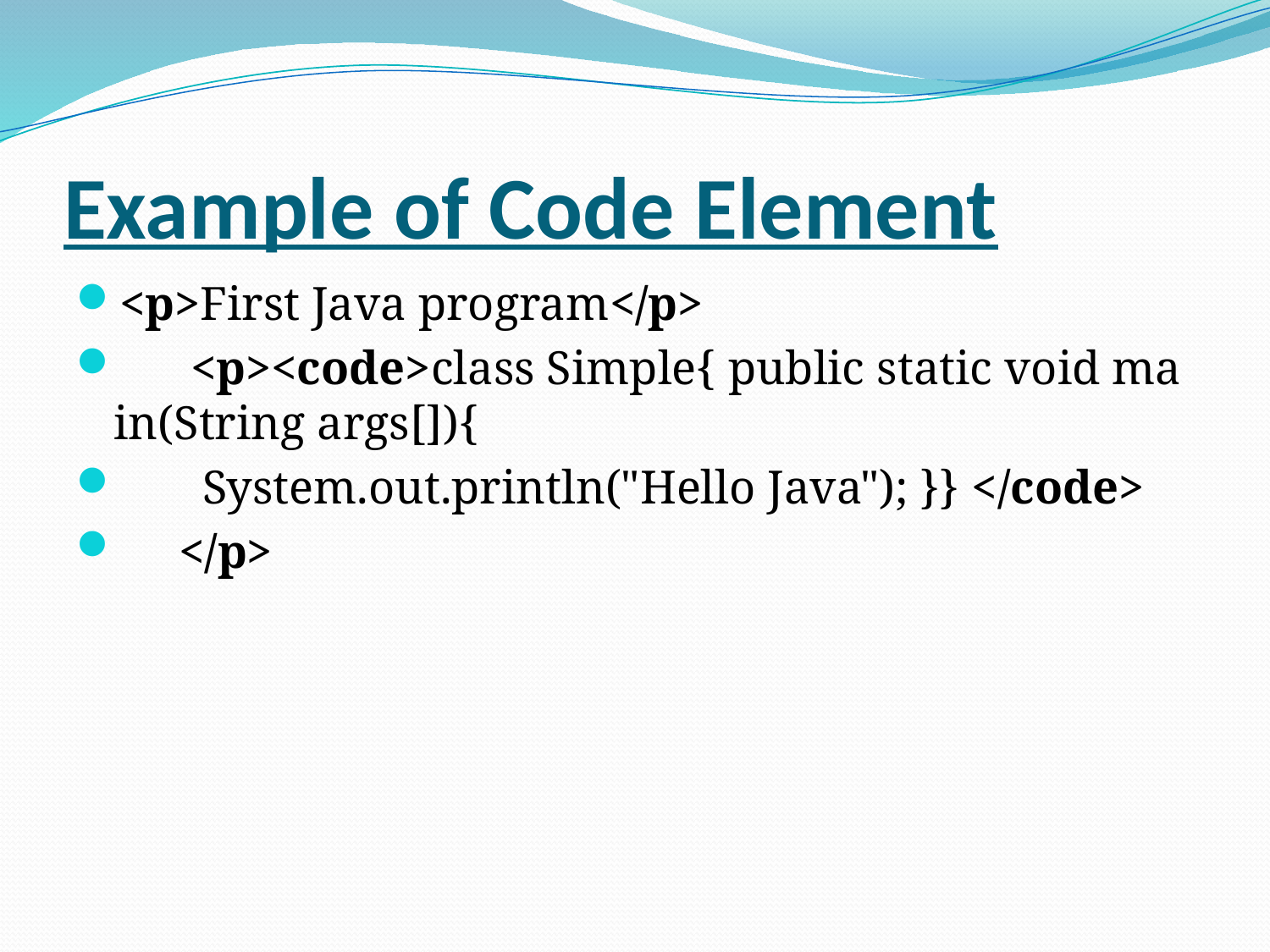

# Example of Code Element
<p>First Java program</p>
      <p><code>class Simple{ public static void main(String args[]){
       System.out.println("Hello Java"); }} </code>
     </p>